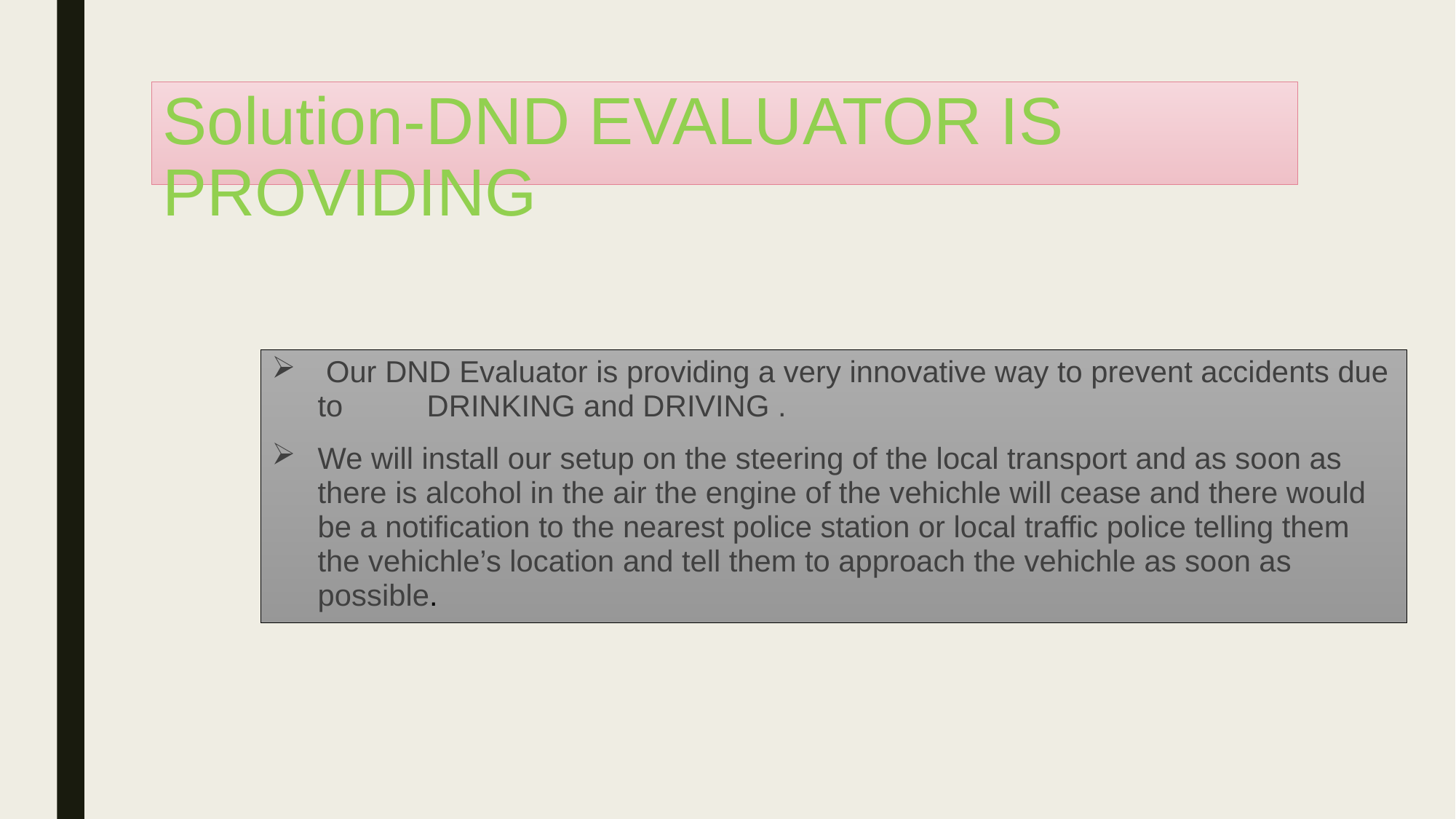

# Solution-DND EVALUATOR IS PROVIDING
 Our DND Evaluator is providing a very innovative way to prevent accidents due to 	DRINKING and DRIVING .
We will install our setup on the steering of the local transport and as soon as there is alcohol in the air the engine of the vehichle will cease and there would be a notification to the nearest police station or local traffic police telling them the vehichle’s location and tell them to approach the vehichle as soon as possible.